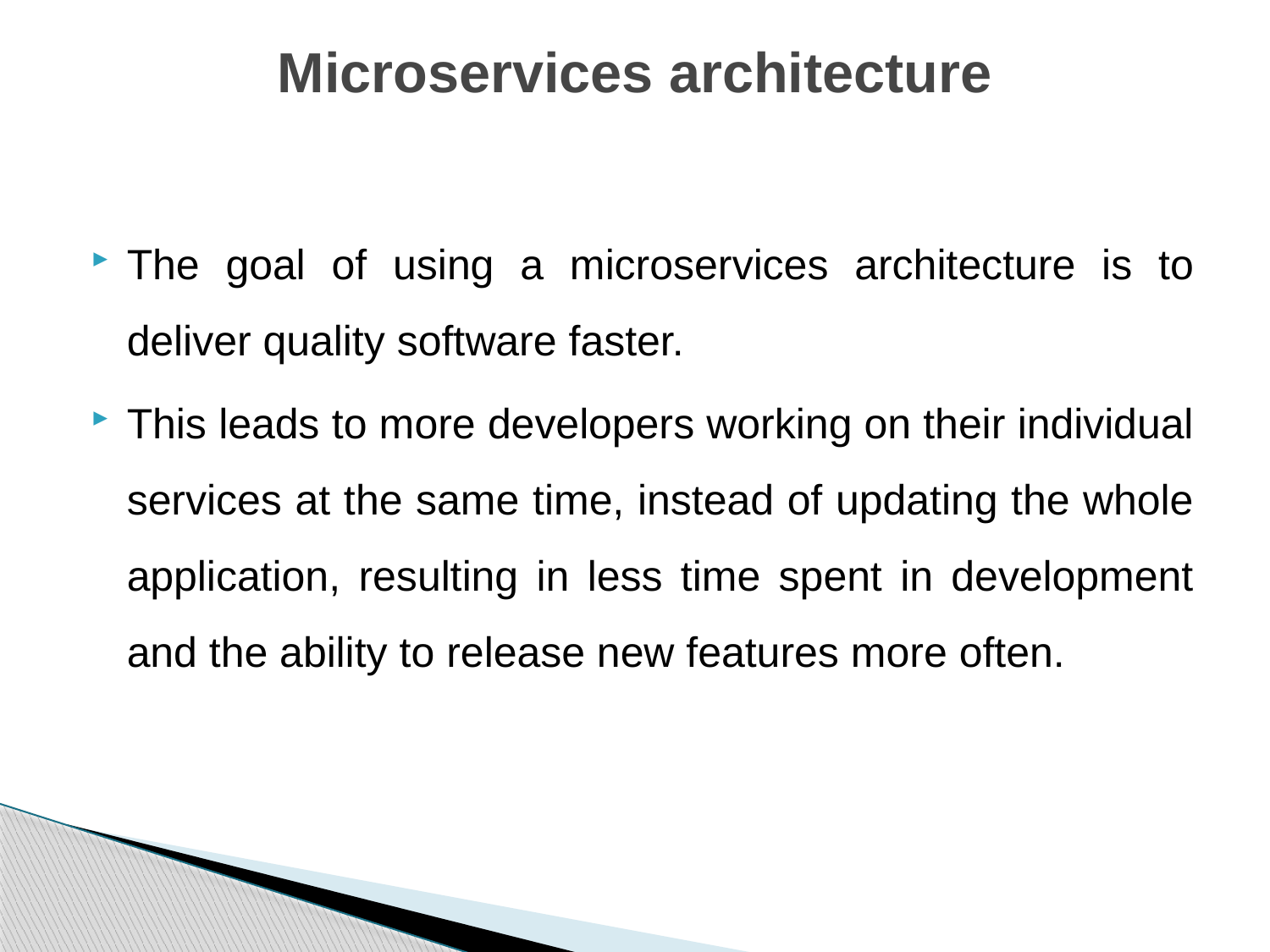

# Microservices architecture
The goal of using a microservices architecture is to deliver quality software faster.
This leads to more developers working on their individual services at the same time, instead of updating the whole application, resulting in less time spent in development and the ability to release new features more often.